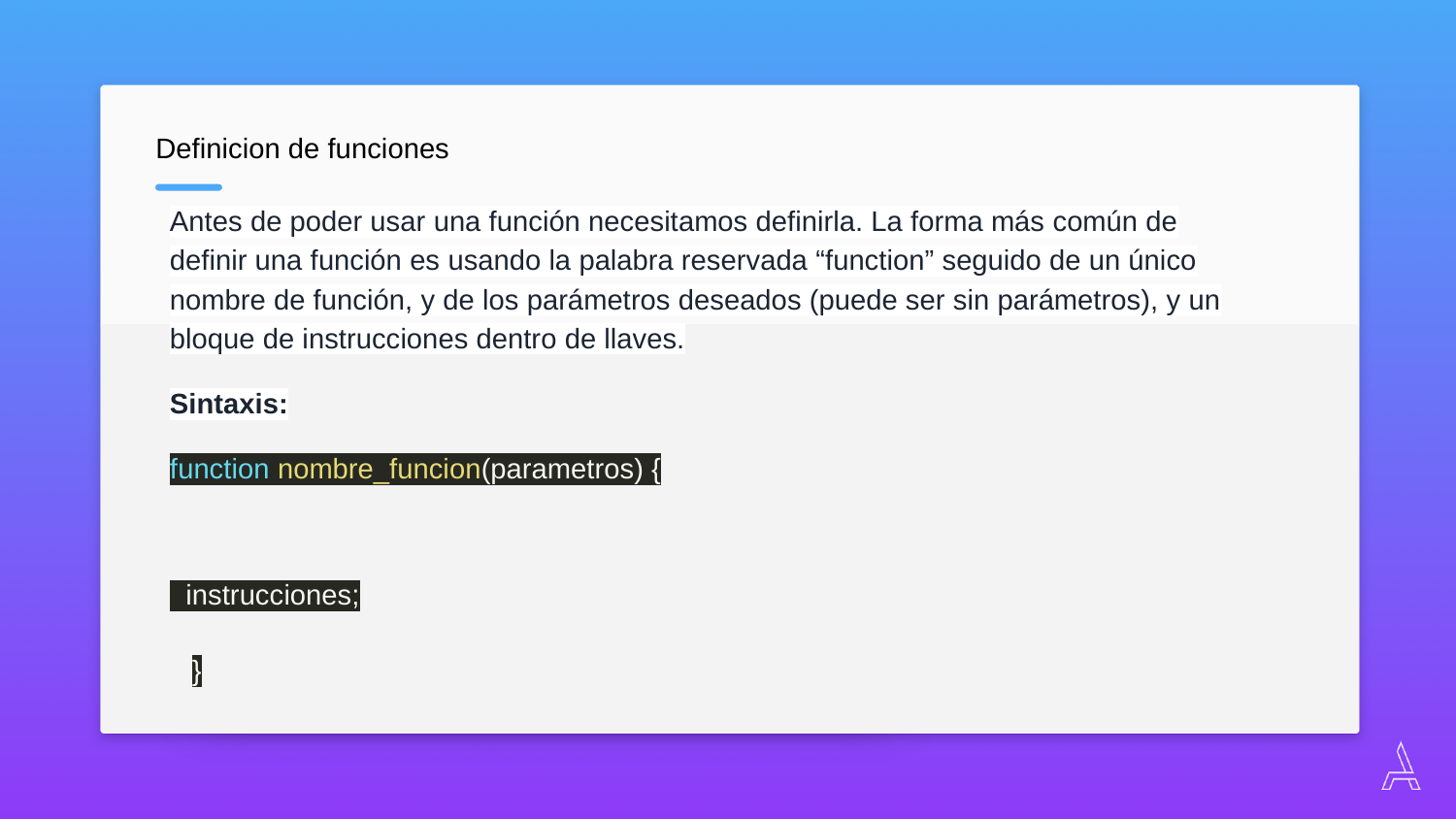

Definicion de funciones

Antes de poder usar una función necesitamos definirla. La forma más común de definir una función es usando la palabra reservada “function” seguido de un único nombre de función, y de los parámetros deseados (puede ser sin parámetros), y un bloque de instrucciones dentro de llaves.
Sintaxis:
function nombre_funcion(parametros) {

  instrucciones;
}